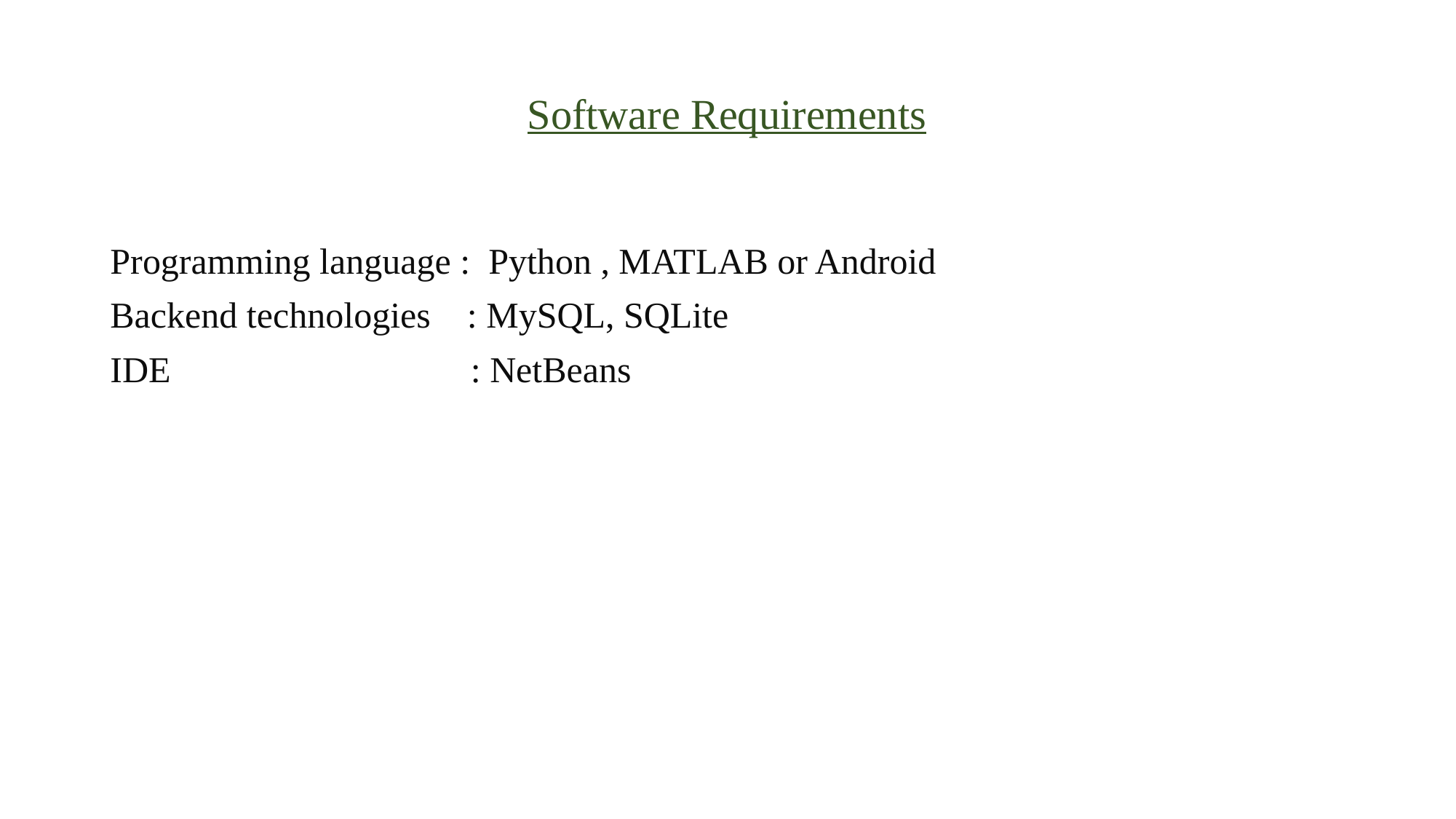

# Software Requirements
Programming language :  Python , MATLAB or Android
Backend technologies    : MySQL, SQLite
IDE                                 : NetBeans